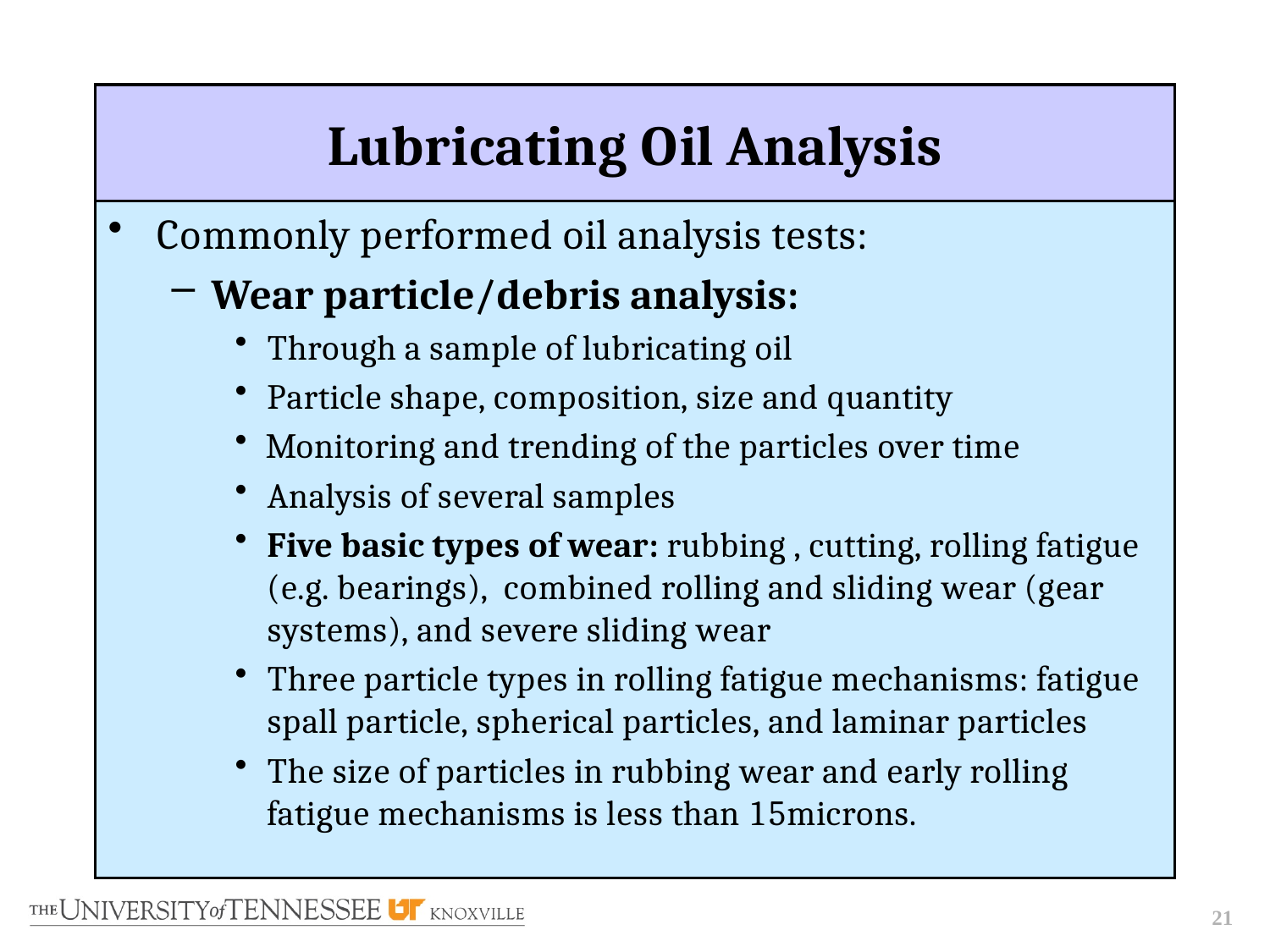

# Lubricating Oil Analysis
Commonly performed oil analysis tests:
Wear particle/debris analysis:
Through a sample of lubricating oil
Particle shape, composition, size and quantity
Monitoring and trending of the particles over time
Analysis of several samples
Five basic types of wear: rubbing , cutting, rolling fatigue (e.g. bearings),  combined rolling and sliding wear (gear systems), and severe sliding wear
Three particle types in rolling fatigue mechanisms: fatigue spall particle, spherical particles, and laminar particles
The size of particles in rubbing wear and early rolling fatigue mechanisms is less than 15microns.
21